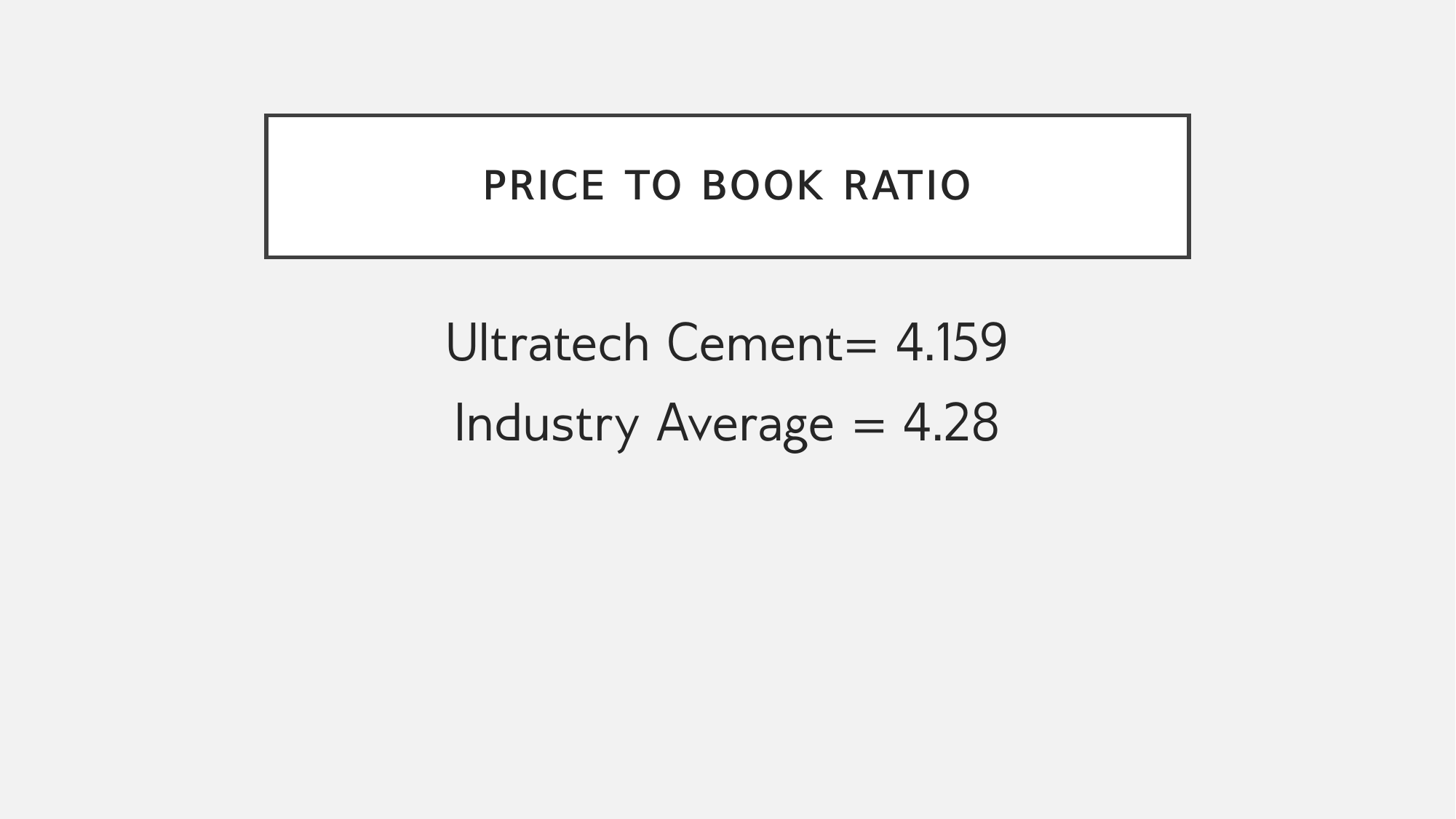

# PRICE TO BOOK RATIO
Ultratech Cement= 4.159
Industry Average = 4.28